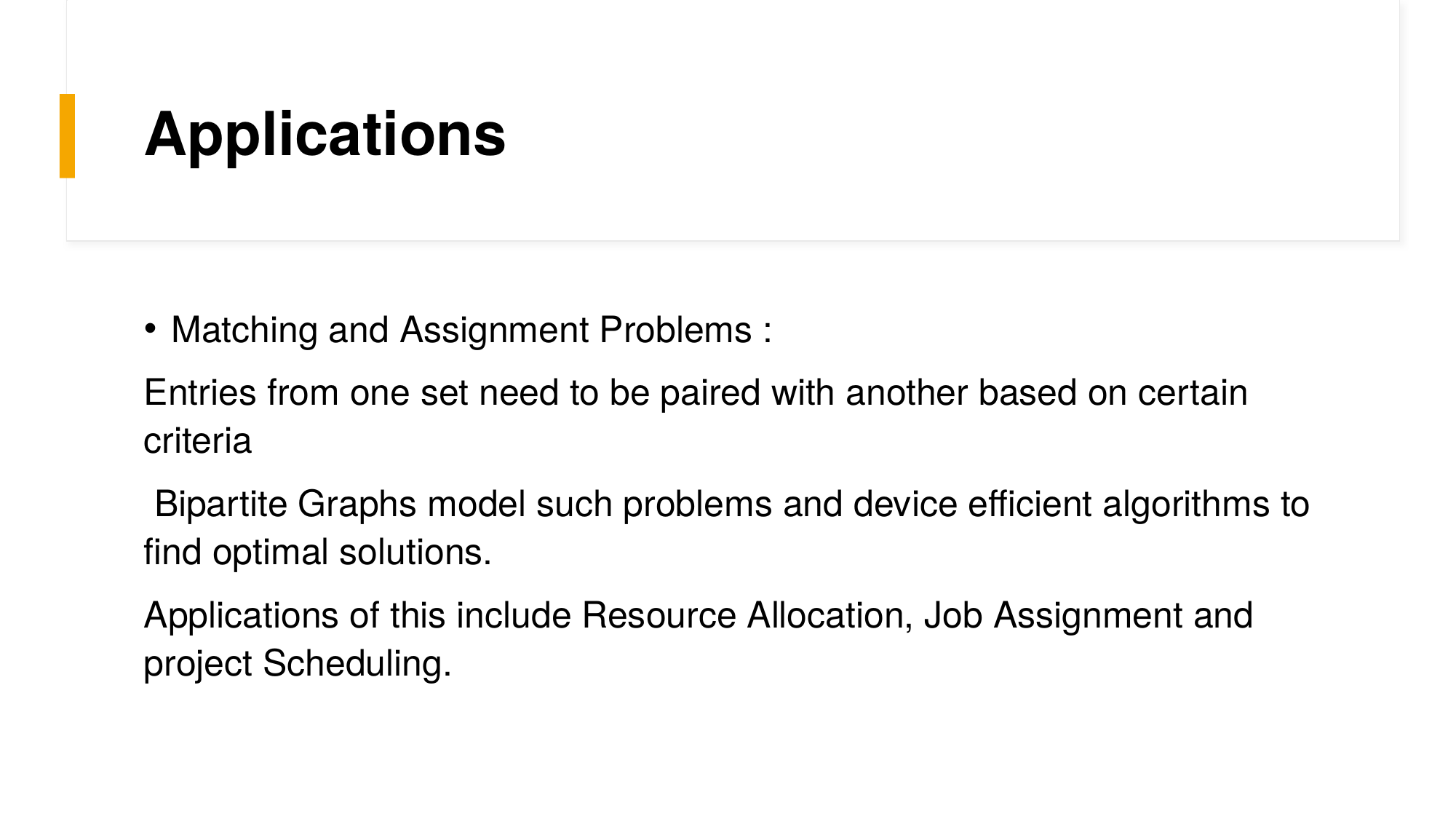

# Applications
Matching and Assignment Problems :
Entries from one set need to be paired with another based on certain criteria
 Bipartite Graphs model such problems and device efficient algorithms to find optimal solutions.
Applications of this include Resource Allocation, Job Assignment and project Scheduling.